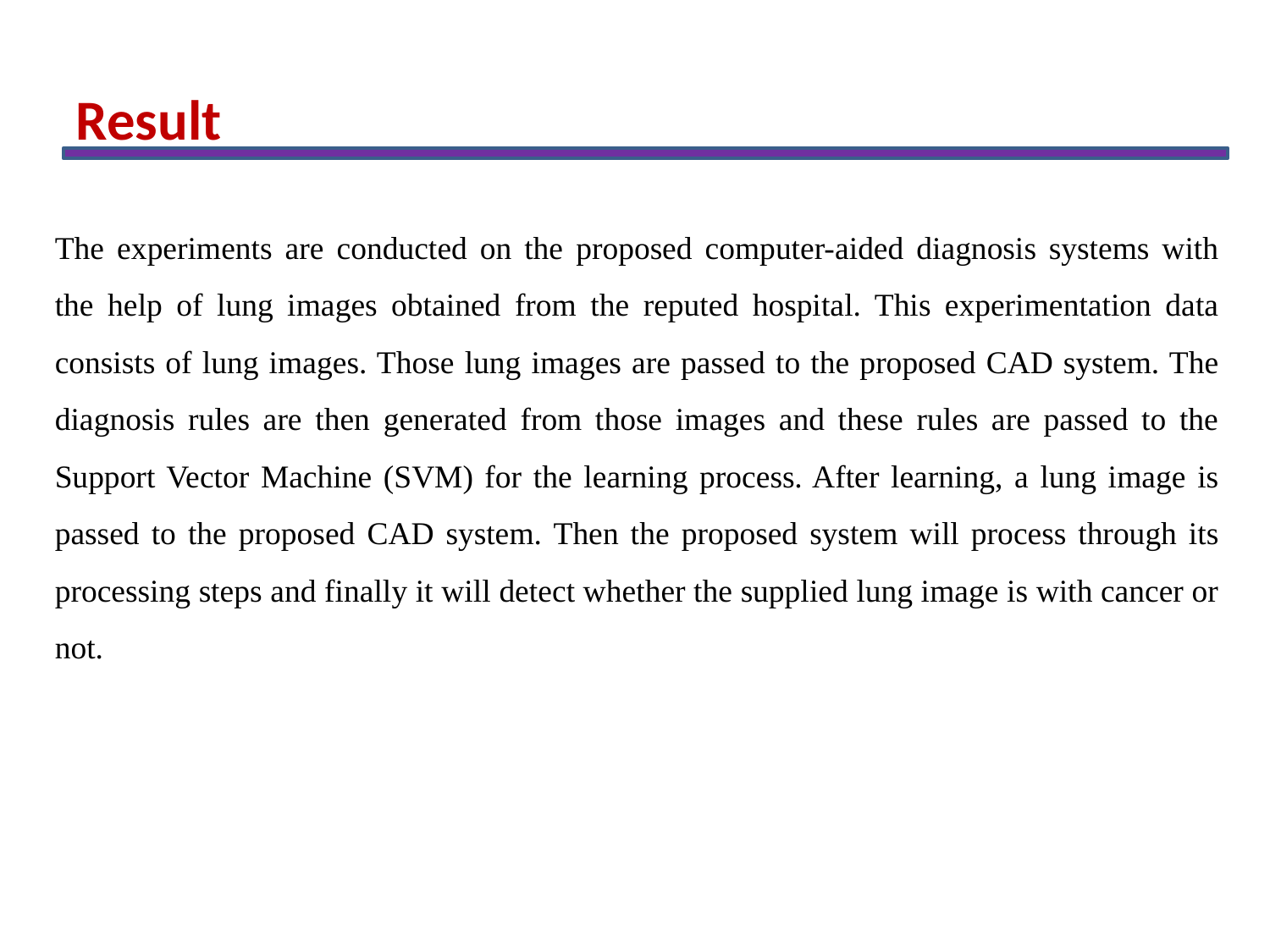

Result

The experiments are conducted on the proposed computer-aided diagnosis systems with the help of lung images obtained from the reputed hospital. This experimentation data consists of lung images. Those lung images are passed to the proposed CAD system. The diagnosis rules are then generated from those images and these rules are passed to the Support Vector Machine (SVM) for the learning process. After learning, a lung image is passed to the proposed CAD system. Then the proposed system will process through its processing steps and finally it will detect whether the supplied lung image is with cancer or not.